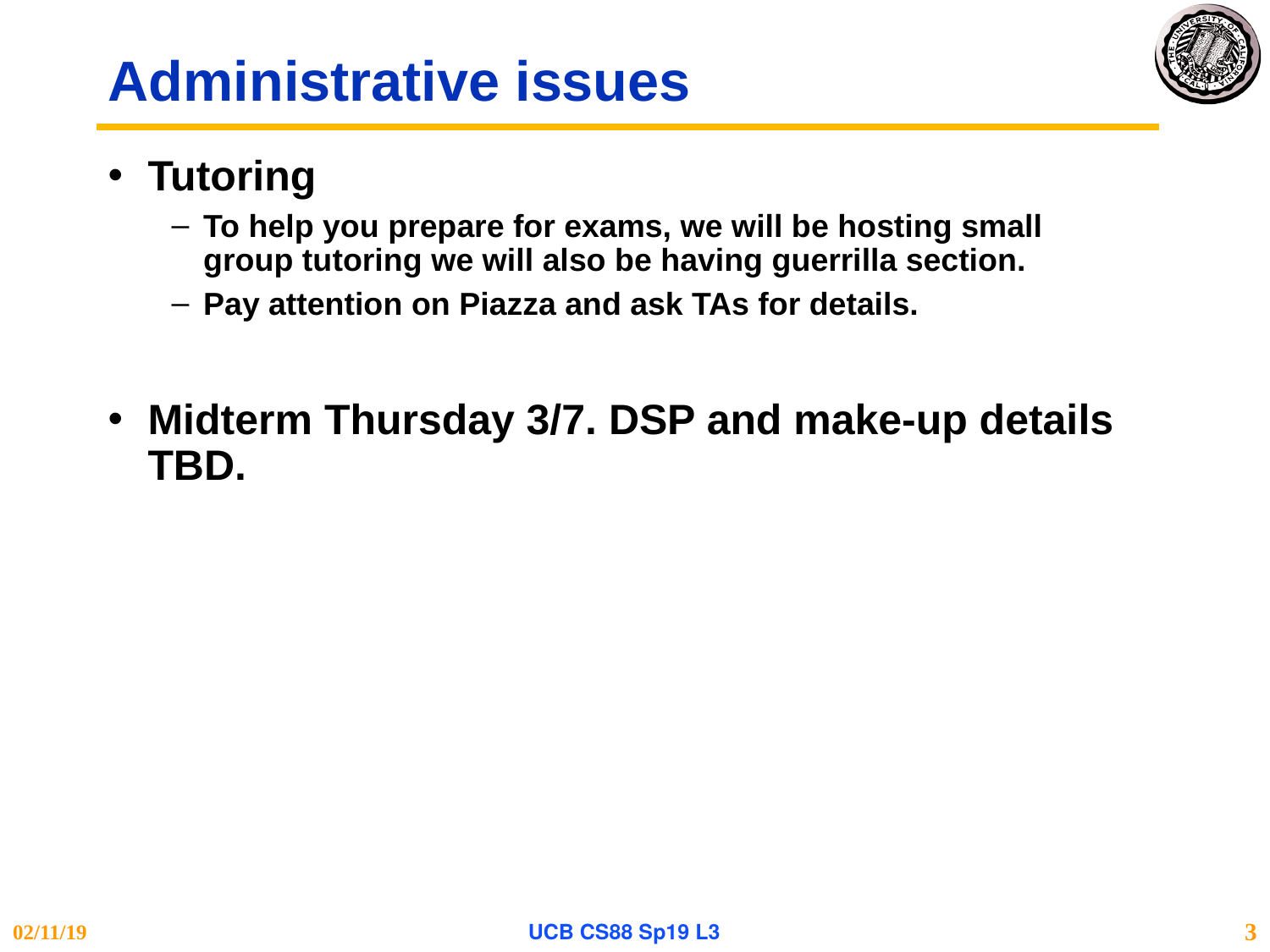

# Administrative issues
Tutoring
To help you prepare for exams, we will be hosting small group tutoring we will also be having guerrilla section.
Pay attention on Piazza and ask TAs for details.

Midterm Thursday 3/7. DSP and make-up details TBD.
02/11/19
UCB CS88 Sp19 L3
3